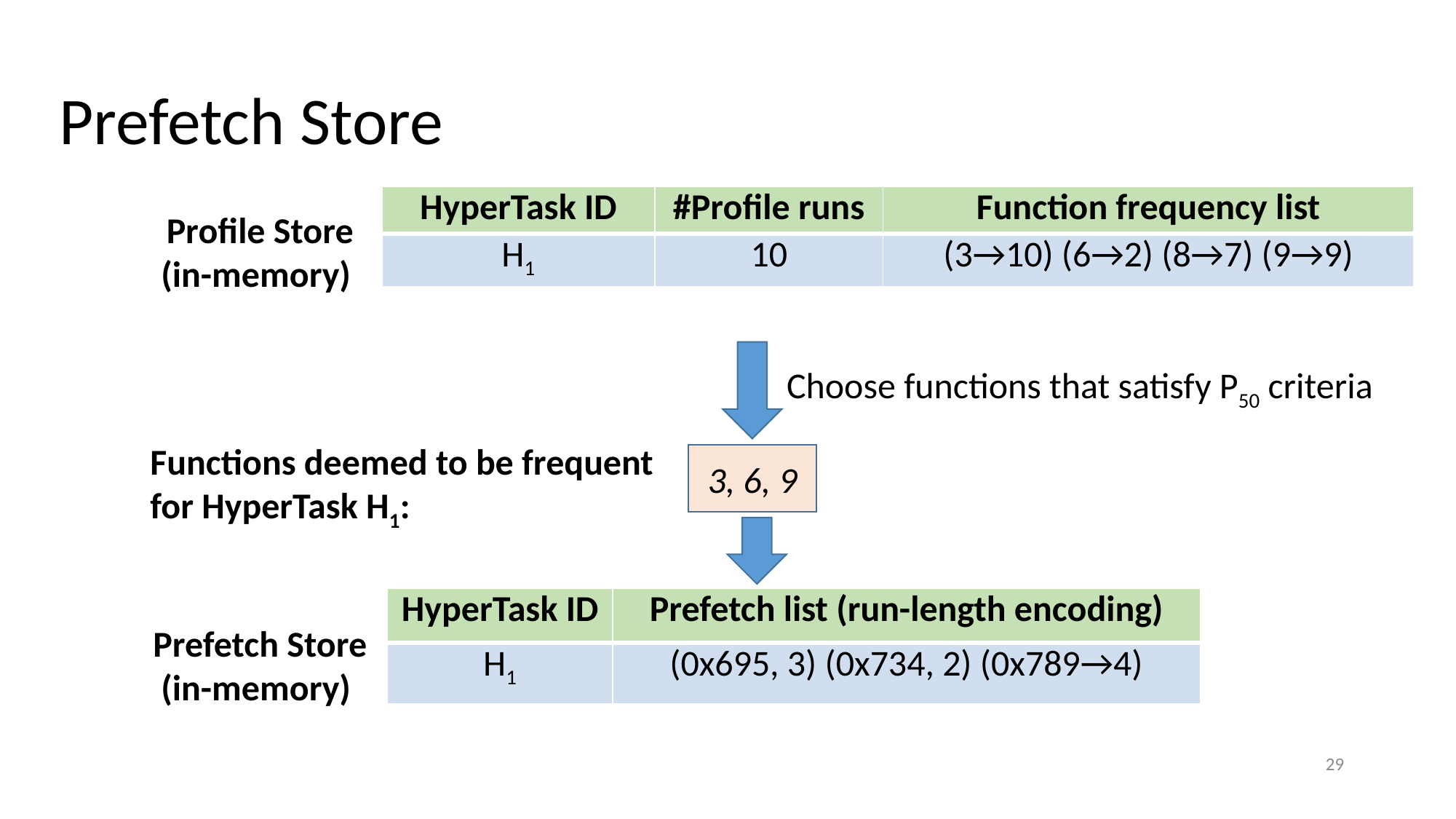

# Prefetch Store
| HyperTask ID | #Profile runs | Function frequency list |
| --- | --- | --- |
| H1 | 10 | (3→10) (6→2) (8→7) (9→9) |
Profile Store
(in-memory)

Choose functions that satisfy P50 criteria
Functions deemed to be frequent
for HyperTask H1:
3, 6, 9

| HyperTask ID | Prefetch list (run-length encoding) |
| --- | --- |
| H1 | (0x695, 3) (0x734, 2) (0x789→4) |
Prefetch Store
(in-memory)
29